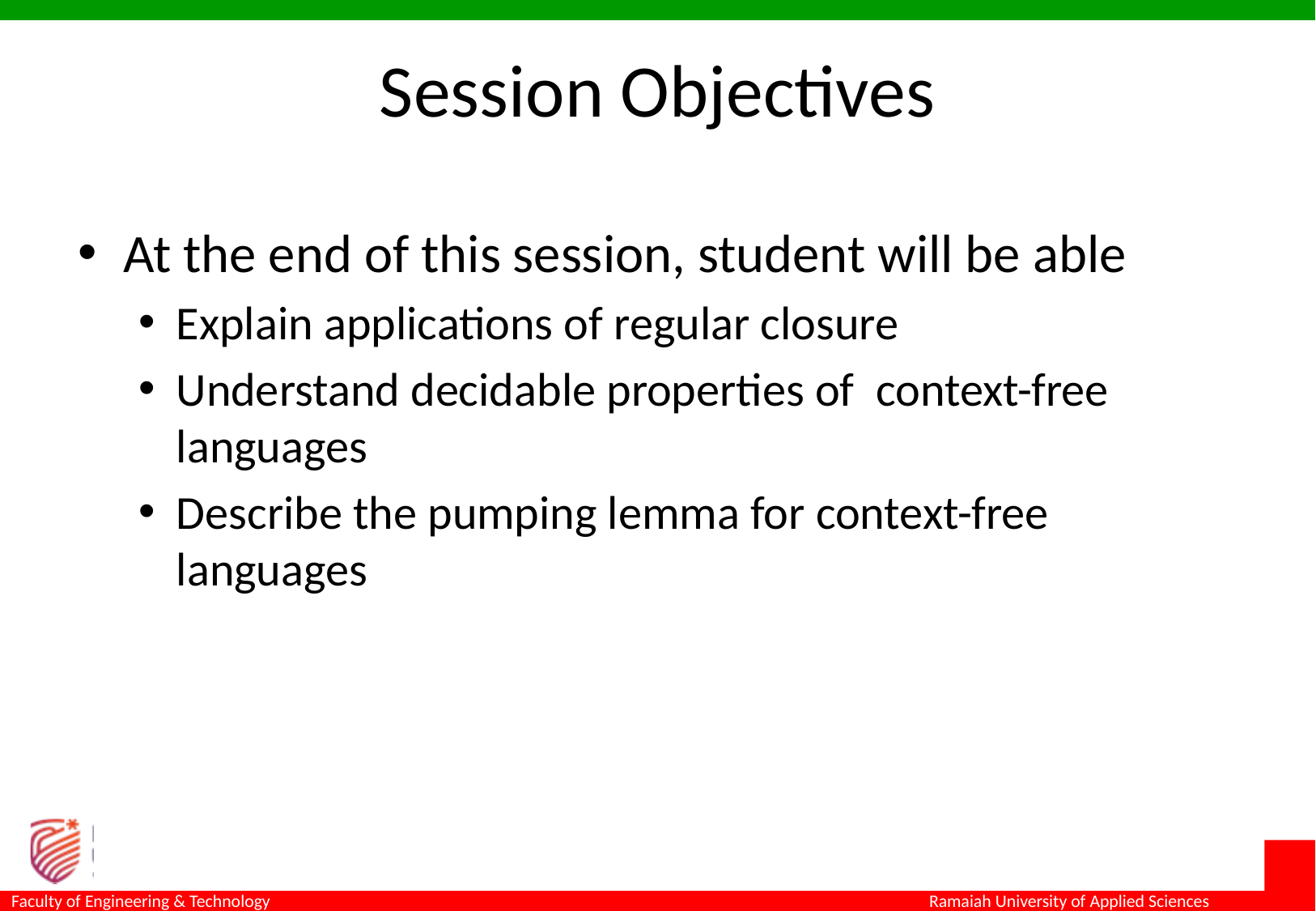

# Session Objectives
At the end of this session, student will be able
Explain applications of regular closure
Understand decidable properties of  context-free languages
Describe the pumping lemma for context-free languages